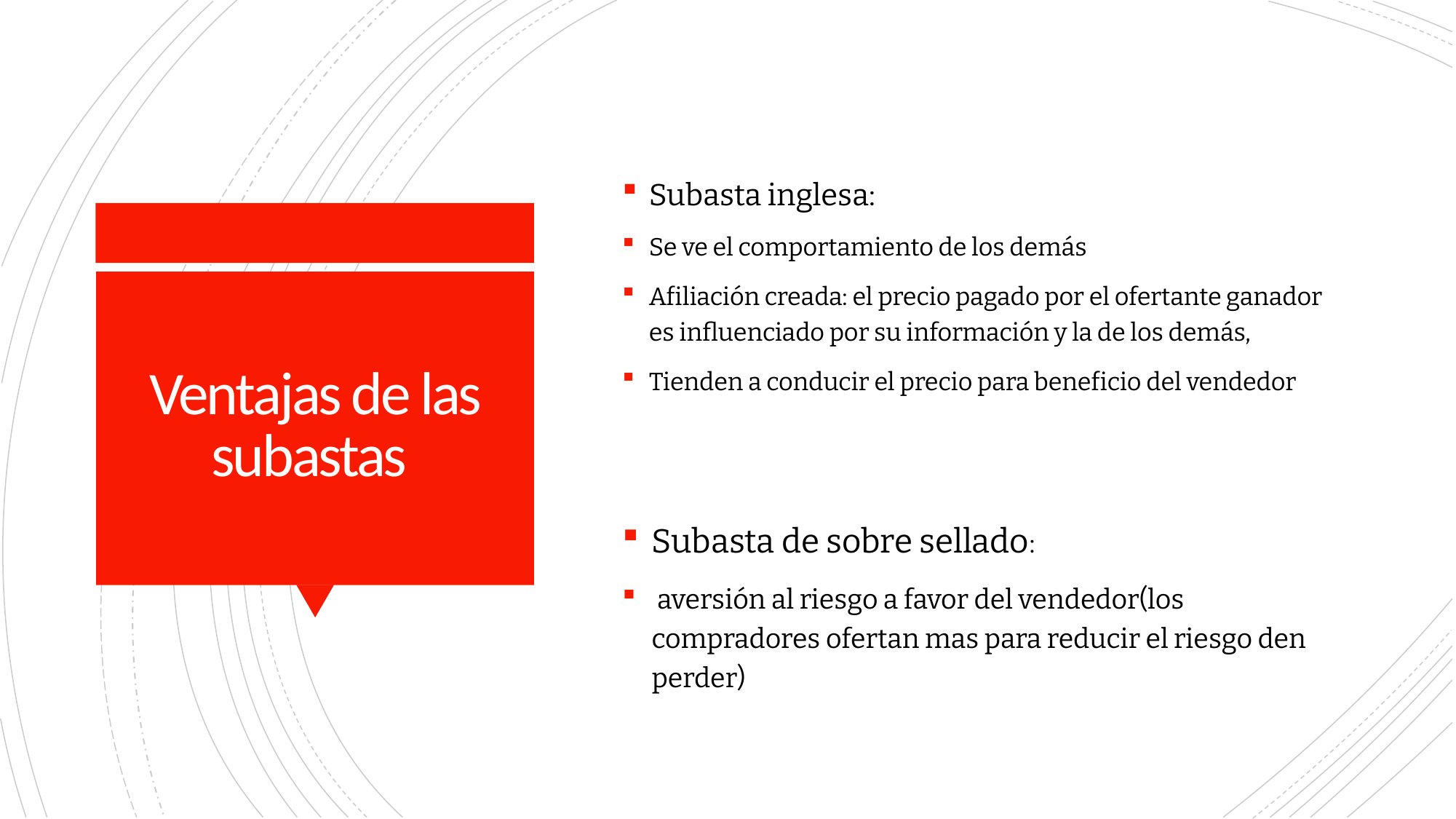

Subasta inglesa:
Se ve el comportamiento de los demás
Afiliación creada: el precio pagado por el ofertante ganador es influenciado por su información y la de los demás,
Tienden a conducir el precio para beneficio del vendedor
# Ventajas de las subastas
Subasta de sobre sellado:
 aversión al riesgo a favor del vendedor(los compradores ofertan mas para reducir el riesgo den perder)